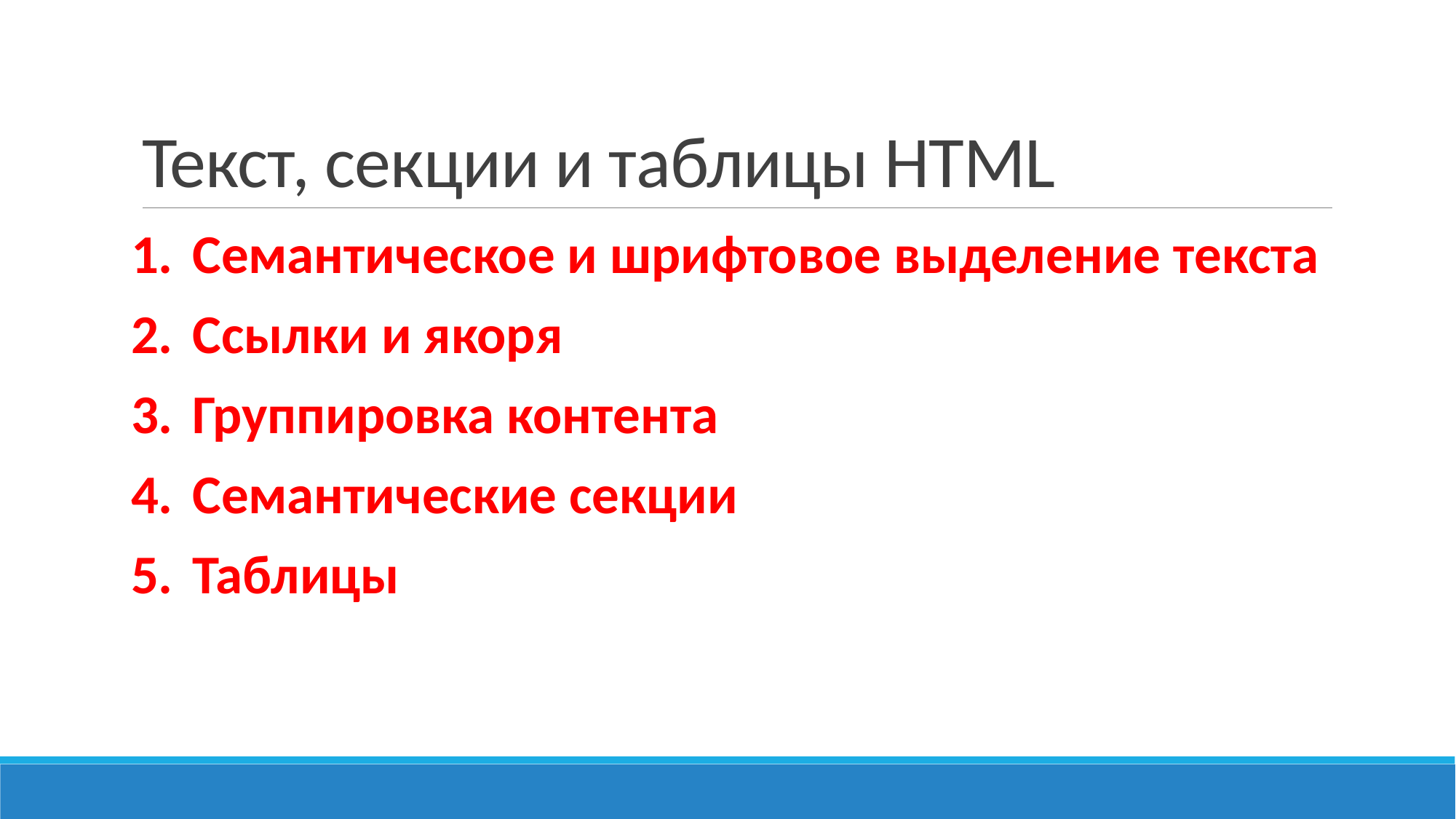

# Текст, секции и таблицы HTML
Семантическое и шрифтовое выделение текста
Ссылки и якоря
Группировка контента
Семантические секции
Таблицы